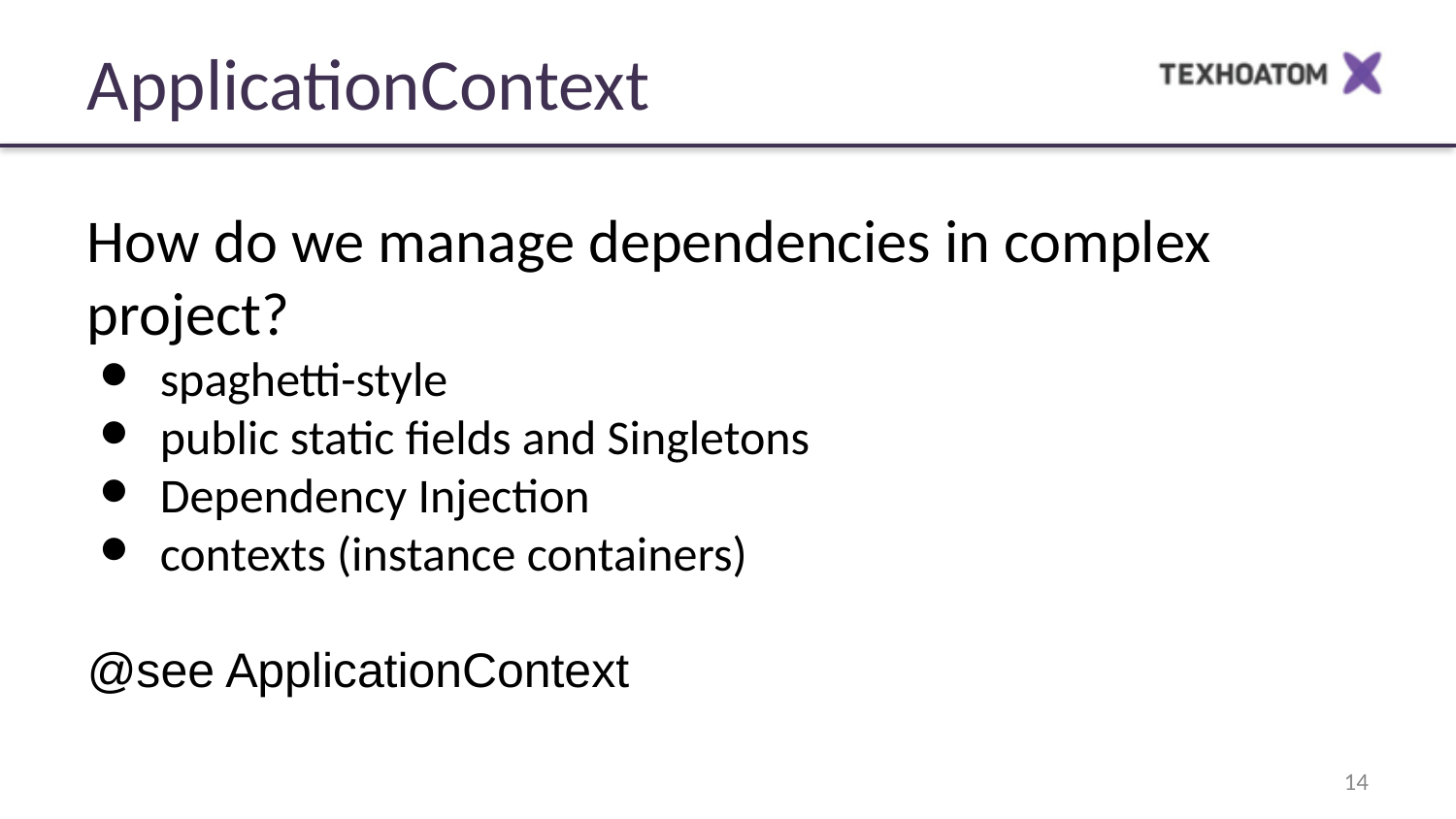

ApplicationContext
How do we manage dependencies in complex project?
spaghetti-style
public static fields and Singletons
Dependency Injection
contexts (instance containers)

@see ApplicationContext

14